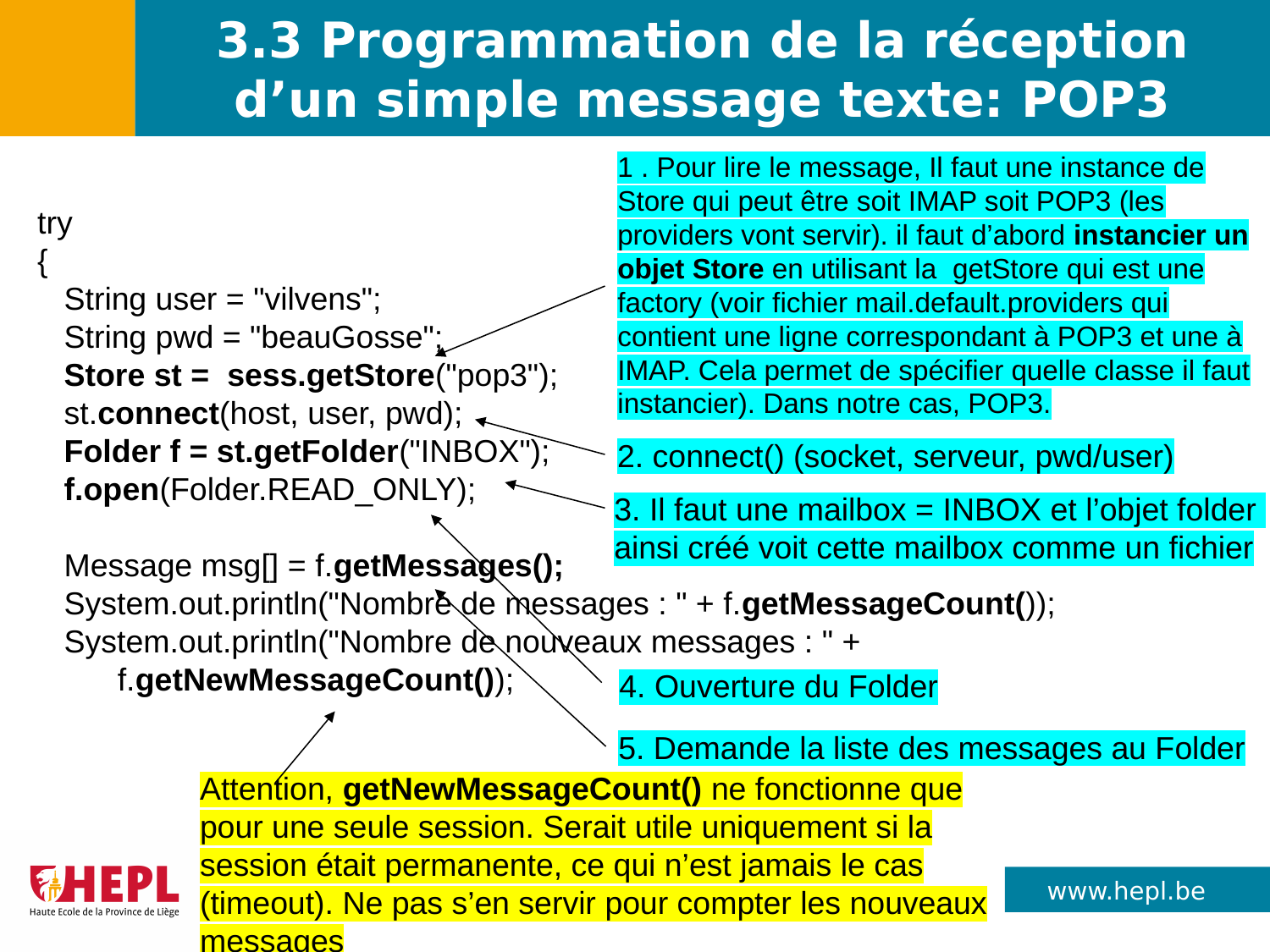

# 3.3 Programmation de la réception d’un simple message texte: POP3
1 . Pour lire le message, Il faut une instance de Store qui peut être soit IMAP soit POP3 (les providers vont servir). il faut d’abord instancier un objet Store en utilisant la  getStore qui est une factory (voir fichier mail.default.providers qui contient une ligne correspondant à POP3 et une à IMAP. Cela permet de spécifier quelle classe il faut instancier). Dans notre cas, POP3.
try
{
   String user = "vilvens";
   String pwd = "beauGosse";
   Store st =  sess.getStore("pop3");
   st.connect(host, user, pwd);
   Folder f = st.getFolder("INBOX");
   f.open(Folder.READ_ONLY);

   Message msg[] = f.getMessages();
   System.out.println("Nombre de messages : " + f.getMessageCount());
   System.out.println("Nombre de nouveaux messages : " +
         f.getNewMessageCount());

2. connect() (socket, serveur, pwd/user)
3. Il faut une mailbox = INBOX et l’objet folder
ainsi créé voit cette mailbox comme un fichier
4. Ouverture du Folder
5. Demande la liste des messages au Folder
Attention, getNewMessageCount() ne fonctionne que pour une seule session. Serait utile uniquement si la session était permanente, ce qui n’est jamais le cas (timeout). Ne pas s’en servir pour compter les nouveaux messages